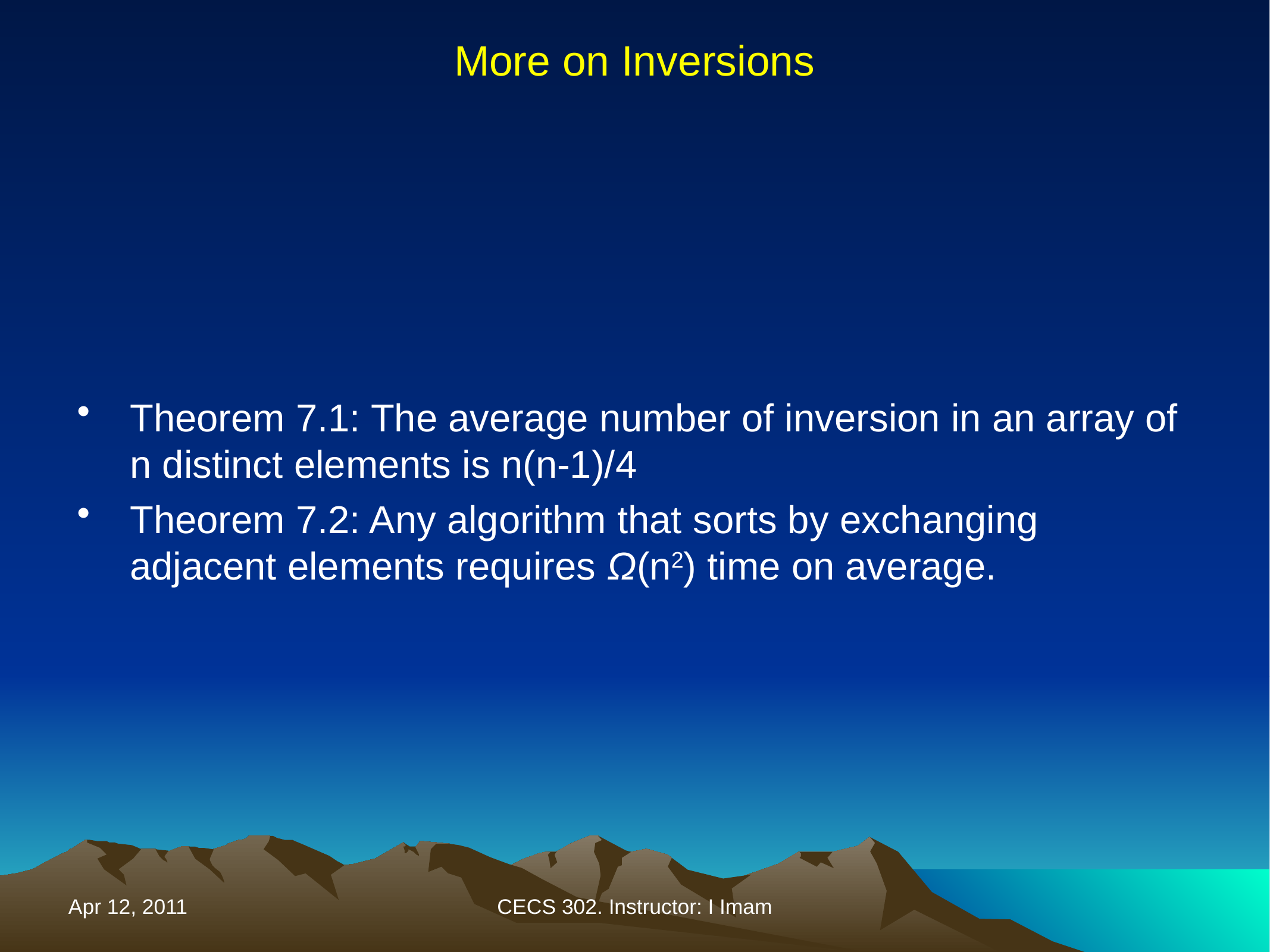

More on Inversions
Theorem 7.1: The average number of inversion in an array of n distinct elements is n(n-1)/4
Theorem 7.2: Any algorithm that sorts by exchanging adjacent elements requires Ω(n2) time on average.

| Apr 12, 2011 | CECS 302. Instructor: I Imam |  |
| --- | --- | --- |
8